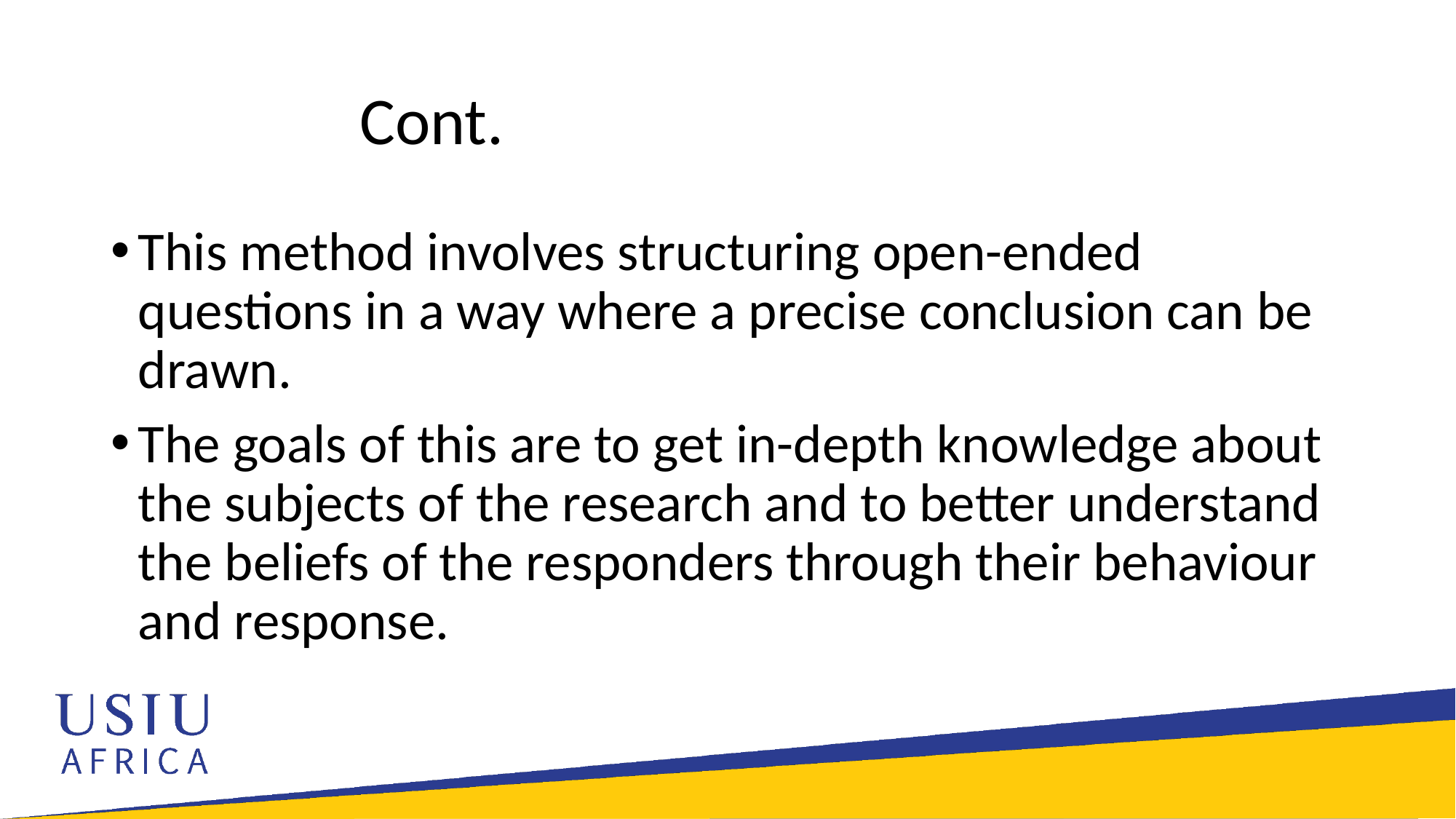

# Cont.
This method involves structuring open-ended questions in a way where a precise conclusion can be drawn.
The goals of this are to get in-depth knowledge about the subjects of the research and to better understand the beliefs of the responders through their behaviour and response.